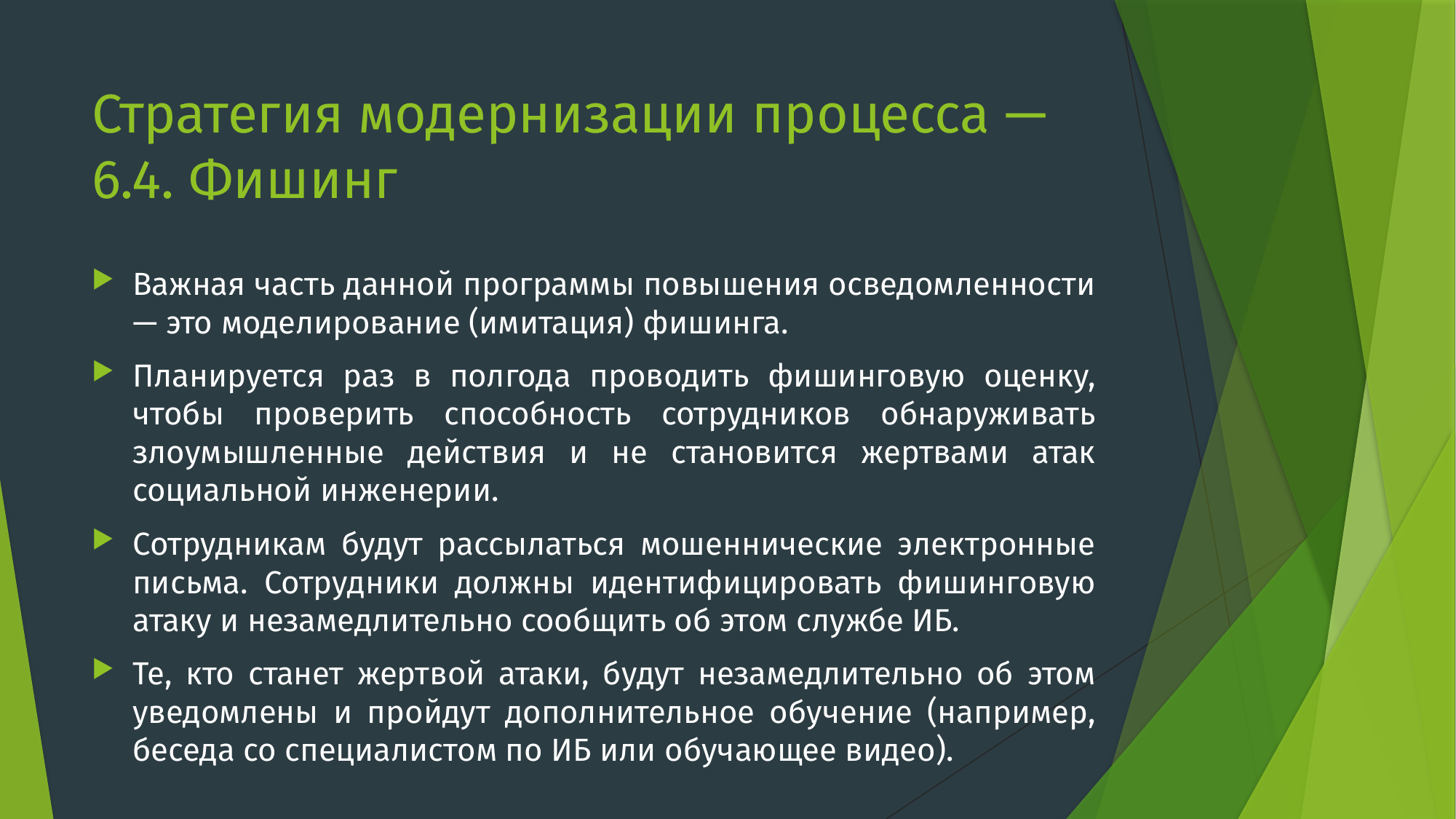

# Стратегия модернизации процесса — 6.4. Фишинг
Важная часть данной программы повышения осведомленности — это моделирование (имитация) фишинга.
Планируется раз в полгода проводить фишинговую оценку, чтобы проверить способность сотрудников обнаруживать злоумышленные действия и не становится жертвами атак социальной инженерии.
Сотрудникам будут рассылаться мошеннические электронные письма. Сотрудники должны идентифицировать фишинговую атаку и незамедлительно сообщить об этом службе ИБ.
Те, кто станет жертвой атаки, будут незамедлительно об этом уведомлены и пройдут дополнительное обучение (например, беседа со специалистом по ИБ или обучающее видео).